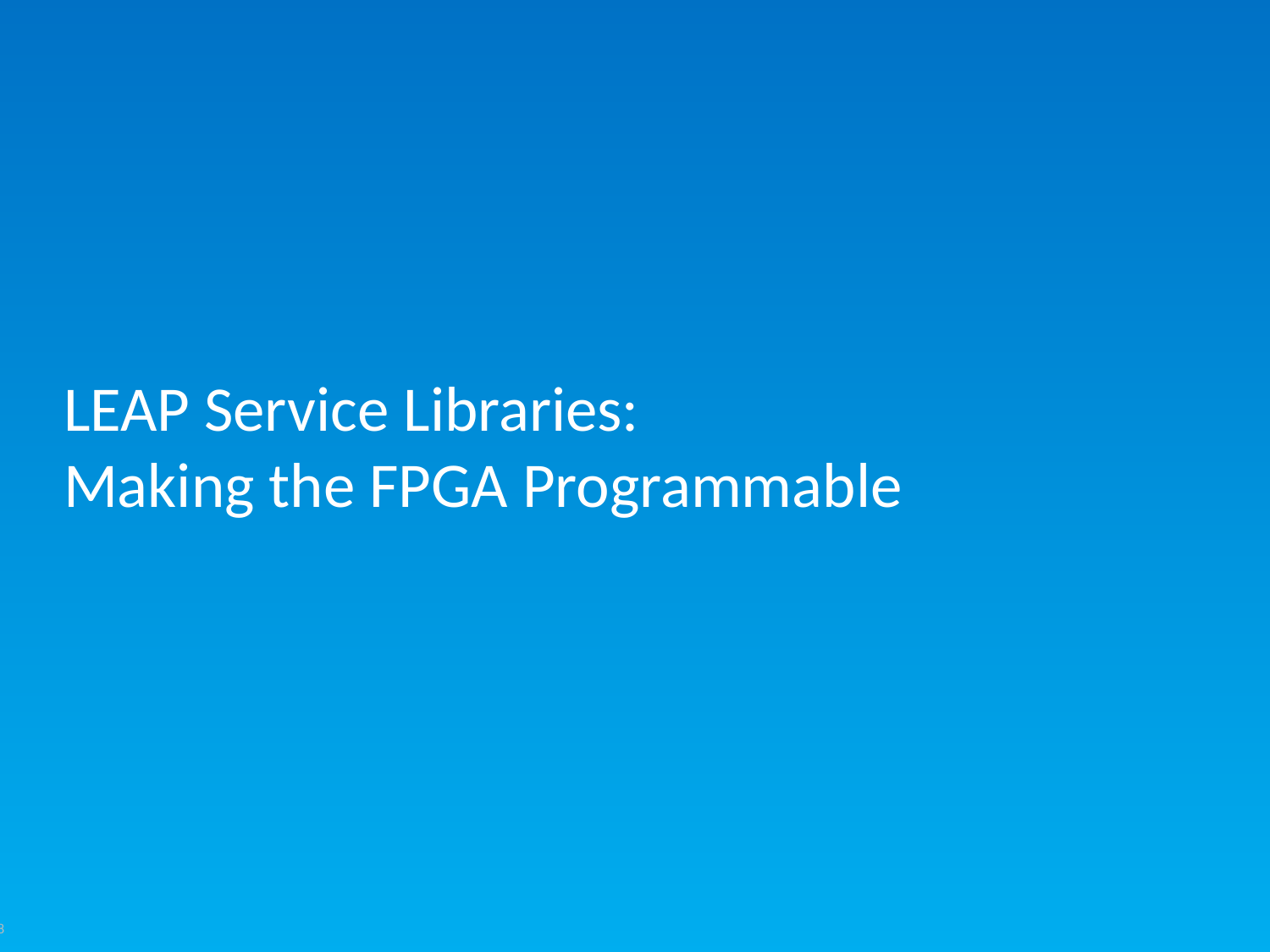

# LEAP Service Libraries: Making the FPGA Programmable